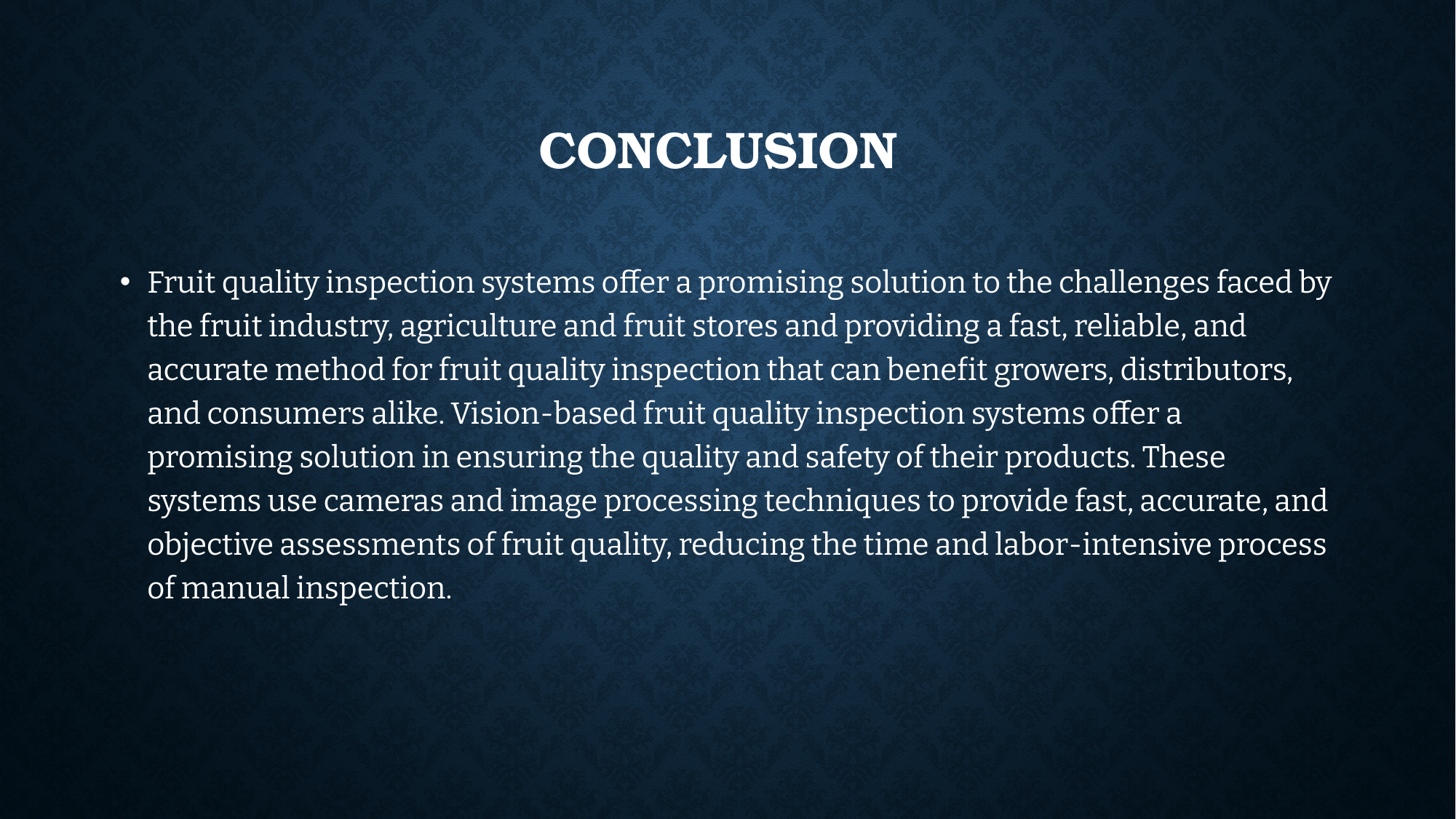

# Conclusion
Fruit quality inspection systems offer a promising solution to the challenges faced by the fruit industry, agriculture and fruit stores and providing a fast, reliable, and accurate method for fruit quality inspection that can benefit growers, distributors, and consumers alike. Vision-based fruit quality inspection systems offer a promising solution in ensuring the quality and safety of their products. These systems use cameras and image processing techniques to provide fast, accurate, and objective assessments of fruit quality, reducing the time and labor-intensive process of manual inspection.